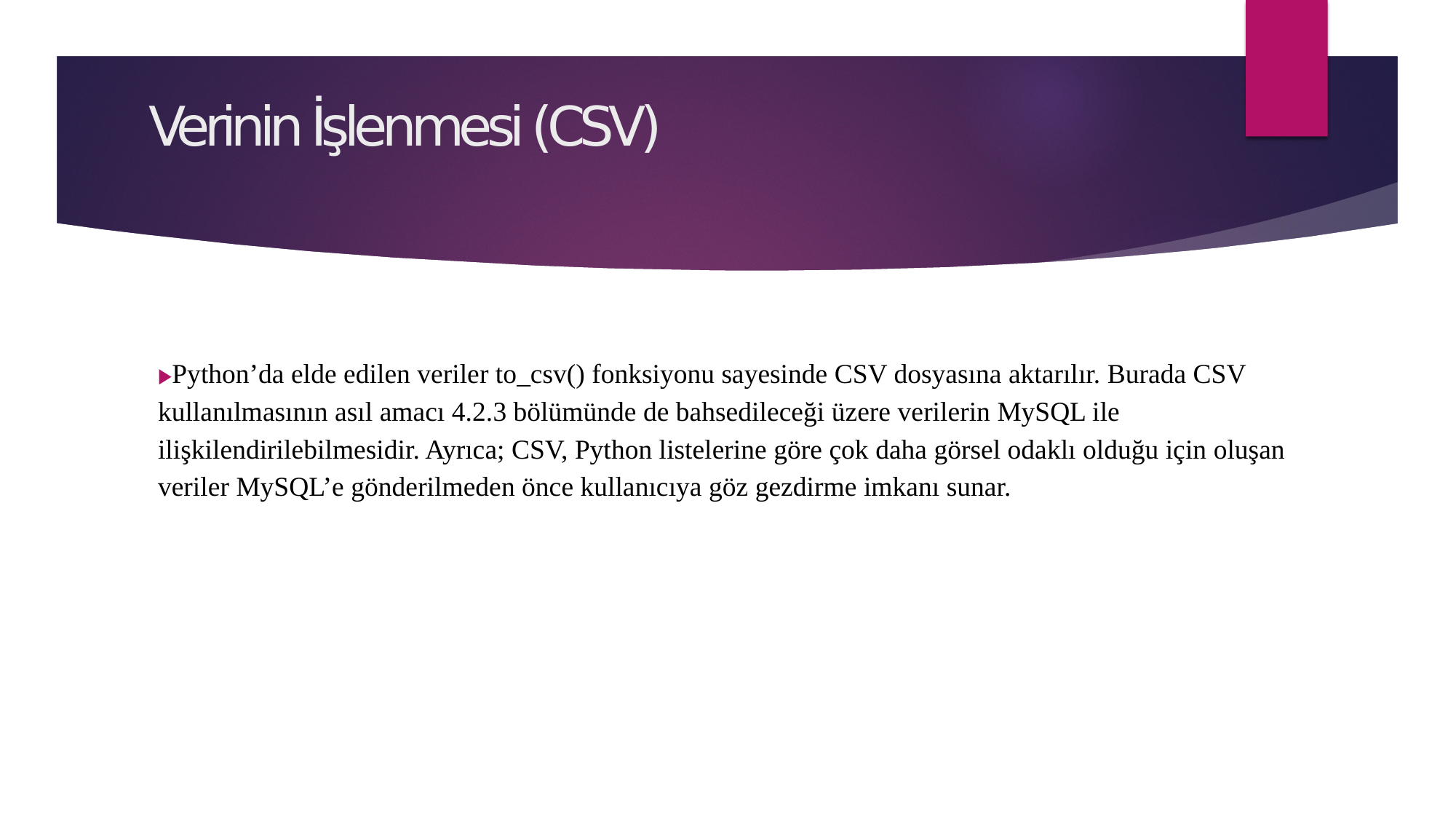

# Verinin İşlenmesi (CSV)

▶Python’da elde edilen veriler to_csv() fonksiyonu sayesinde CSV dosyasına aktarılır. Burada CSV kullanılmasının asıl amacı 4.2.3 bölümünde de bahsedileceği üzere verilerin MySQL ile ilişkilendirilebilmesidir. Ayrıca; CSV, Python listelerine göre çok daha görsel odaklı olduğu için oluşan veriler MySQL’e gönderilmeden önce kullanıcıya göz gezdirme imkanı sunar.